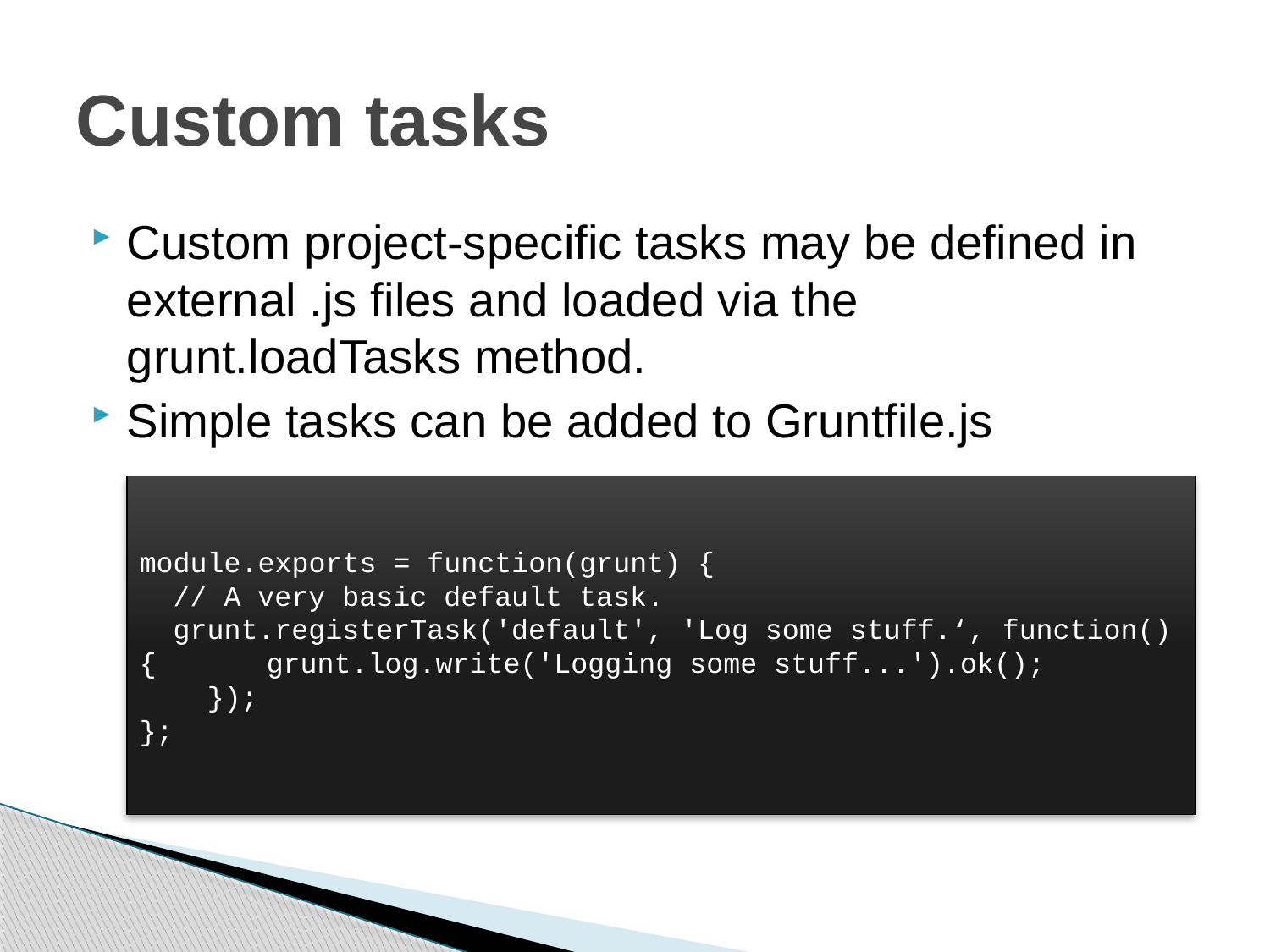

# Custom tasks
Custom project-specific tasks may be defined in external .js files and loaded via the grunt.loadTasks method.
Simple tasks can be added to Gruntfile.js
module.exports = function(grunt) {
  // A very basic default task.
  grunt.registerTask('default', 'Log some stuff.‘, function() { 	grunt.log.write('Logging some stuff...').ok();
    });
};